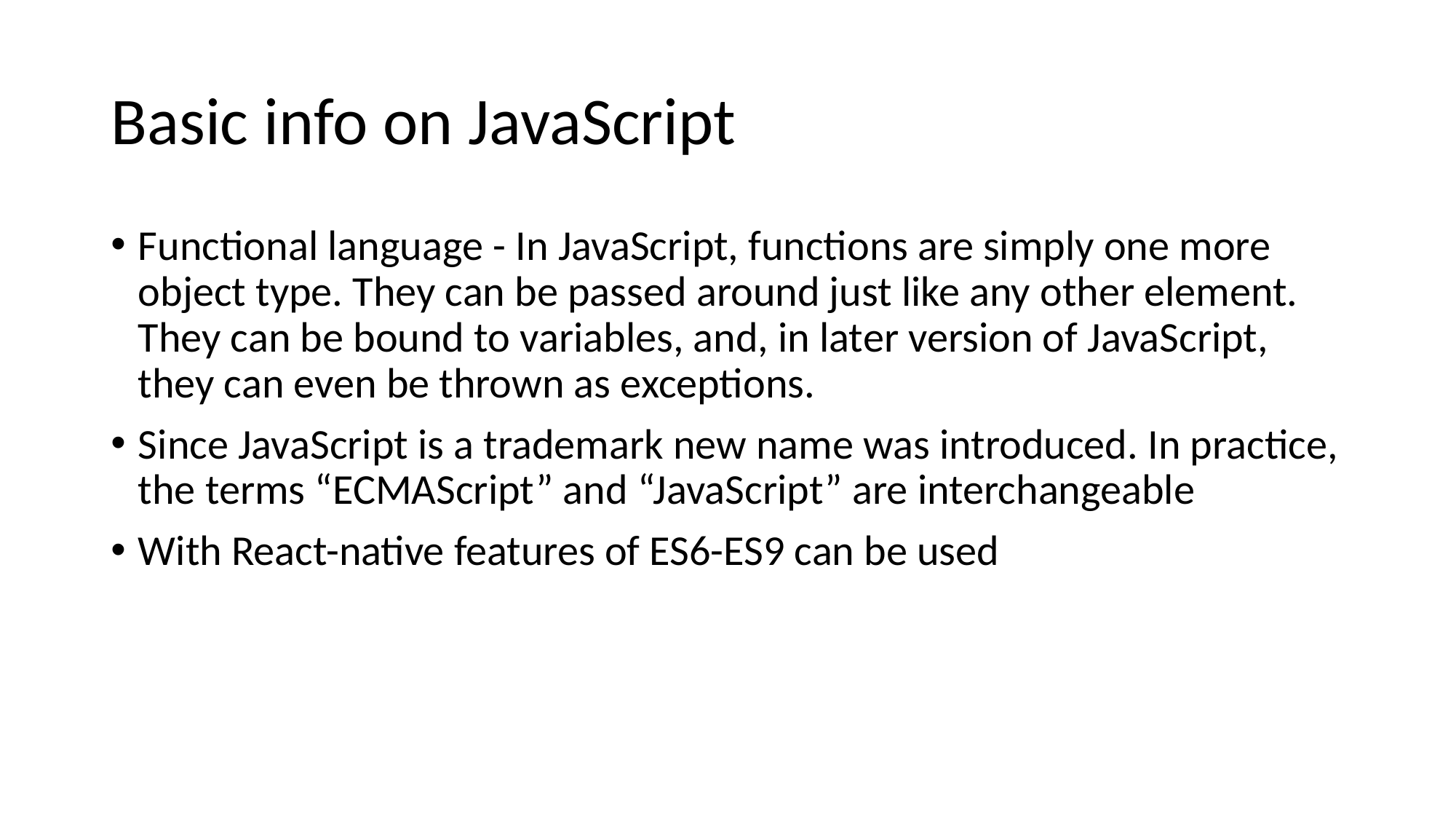

# Basic info on JavaScript
Functional language - In JavaScript, functions are simply one more object type. They can be passed around just like any other element. They can be bound to variables, and, in later version of JavaScript, they can even be thrown as exceptions.
Since JavaScript is a trademark new name was introduced. In practice, the terms “ECMAScript” and “JavaScript” are interchangeable
With React-native features of ES6-ES9 can be used